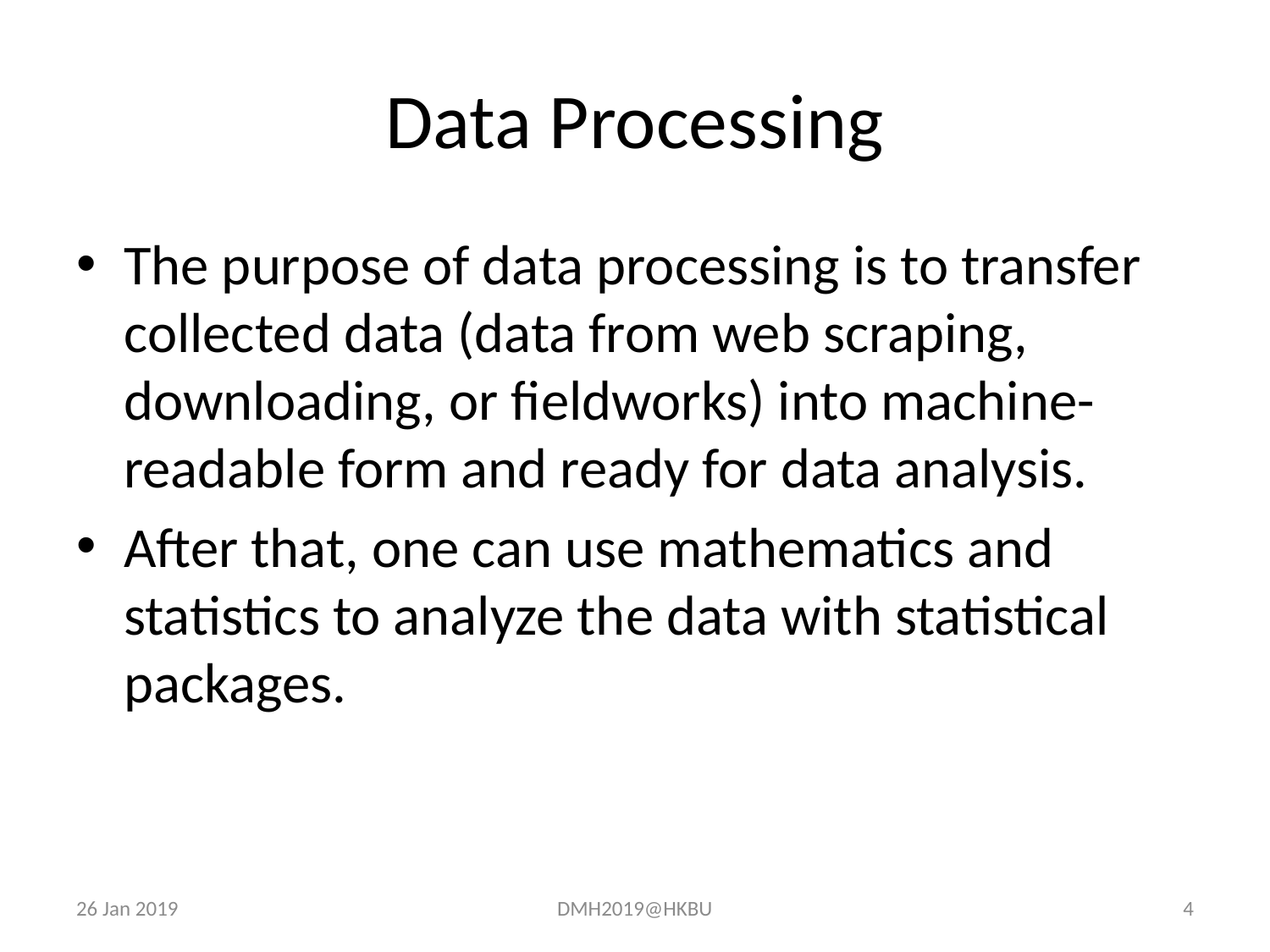

# Data Processing
The purpose of data processing is to transfer collected data (data from web scraping, downloading, or fieldworks) into machine-readable form and ready for data analysis.
After that, one can use mathematics and statistics to analyze the data with statistical packages.
26 Jan 2019
DMH2019@HKBU
4